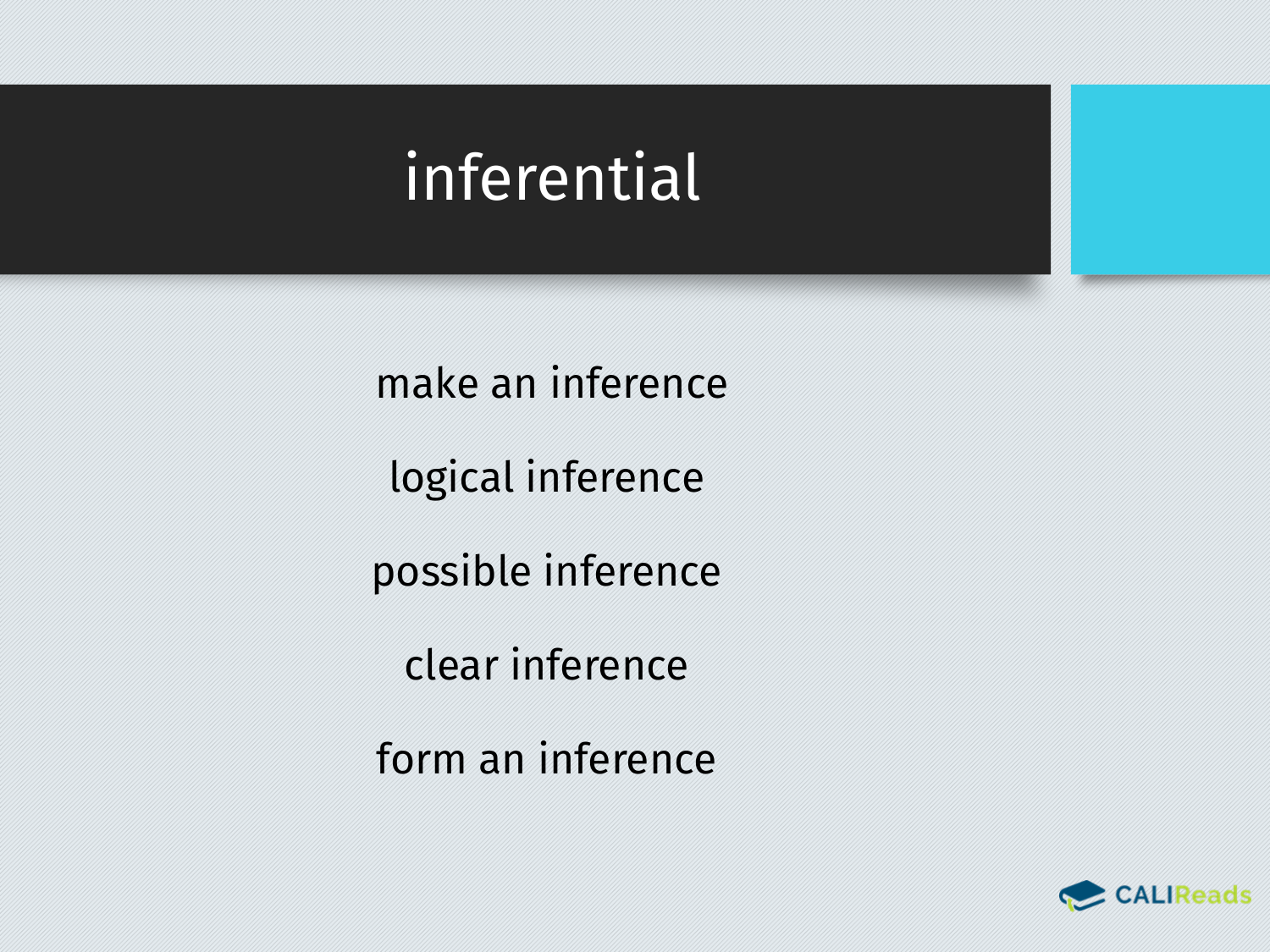

# inferential
make an inference
logical inference
possible inference
clear inference
form an inference